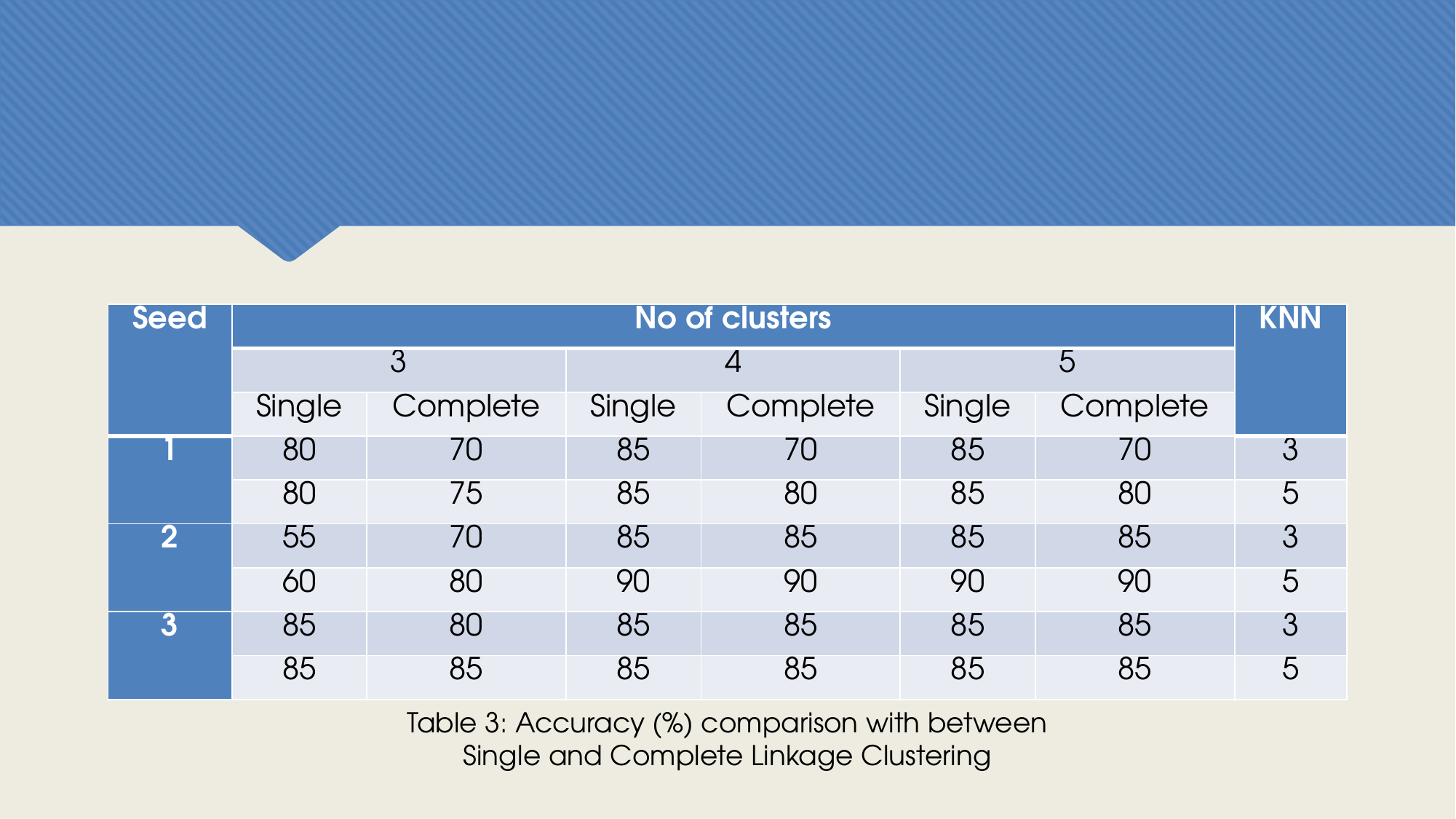

| Seed | No of clusters |  |  |  |  |  | KNN |
| --- | --- | --- | --- | --- | --- | --- | --- |
|  | 3 |  | 4 |  | 5 |  |  |
|  | Single | Complete | Single | Complete | Single | Complete |  |
| 1 | 80 | 70 | 85 | 70 | 85 | 70 | 3 |
|  | 80 | 75 | 85 | 80 | 85 | 80 | 5 |
| 2 | 55 | 70 | 85 | 85 | 85 | 85 | 3 |
|  | 60 | 80 | 90 | 90 | 90 | 90 | 5 |
| 3 | 85 | 80 | 85 | 85 | 85 | 85 | 3 |
|  | 85 | 85 | 85 | 85 | 85 | 85 | 5 |
Table 3: Accuracy (%) comparison with between Single and Complete Linkage Clustering